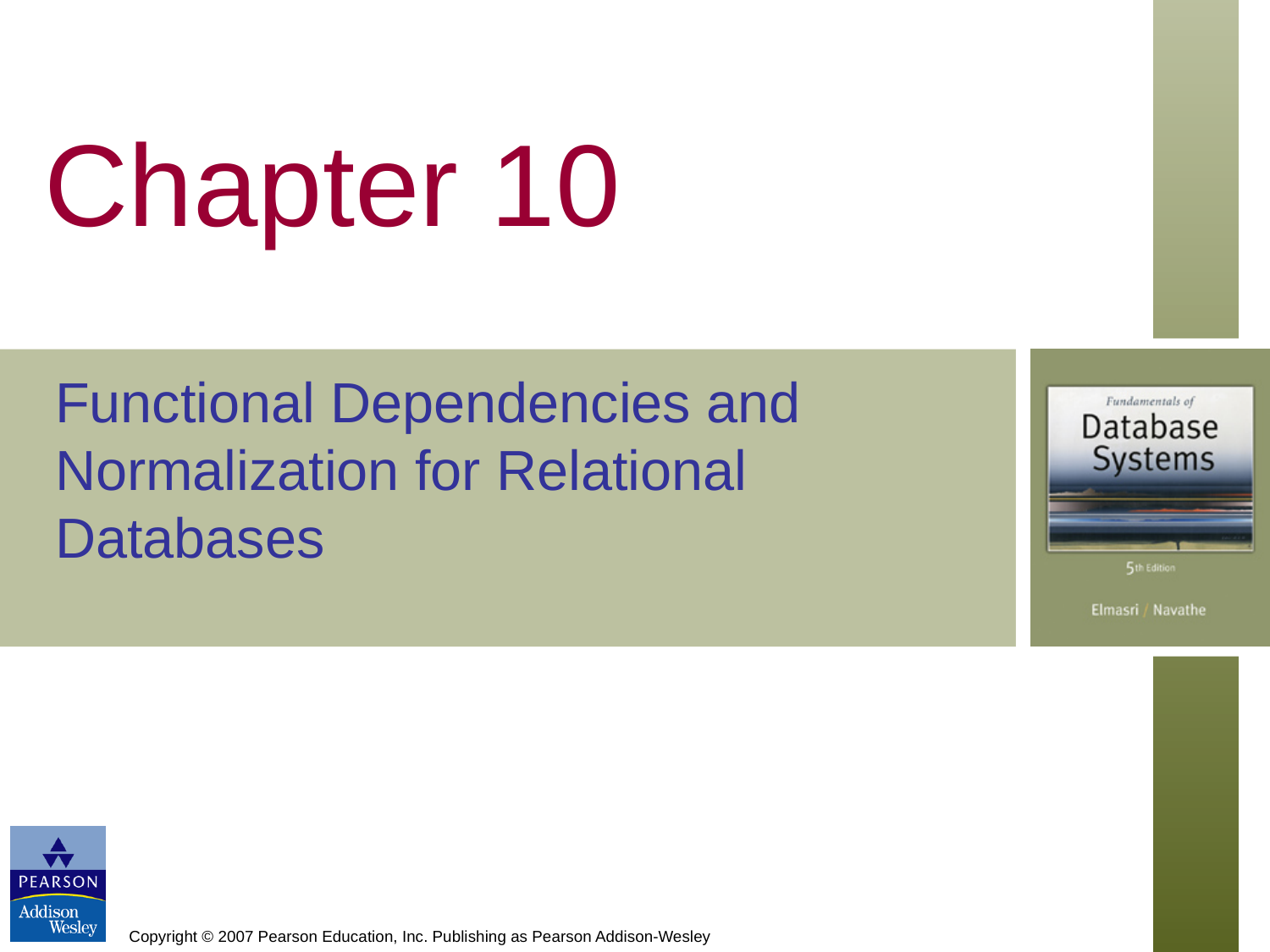

# Chapter 10
Functional Dependencies and Normalization for Relational Databases
Copyright © 2007 Pearson Education, Inc. Publishing as Pearson Addison-Wesley